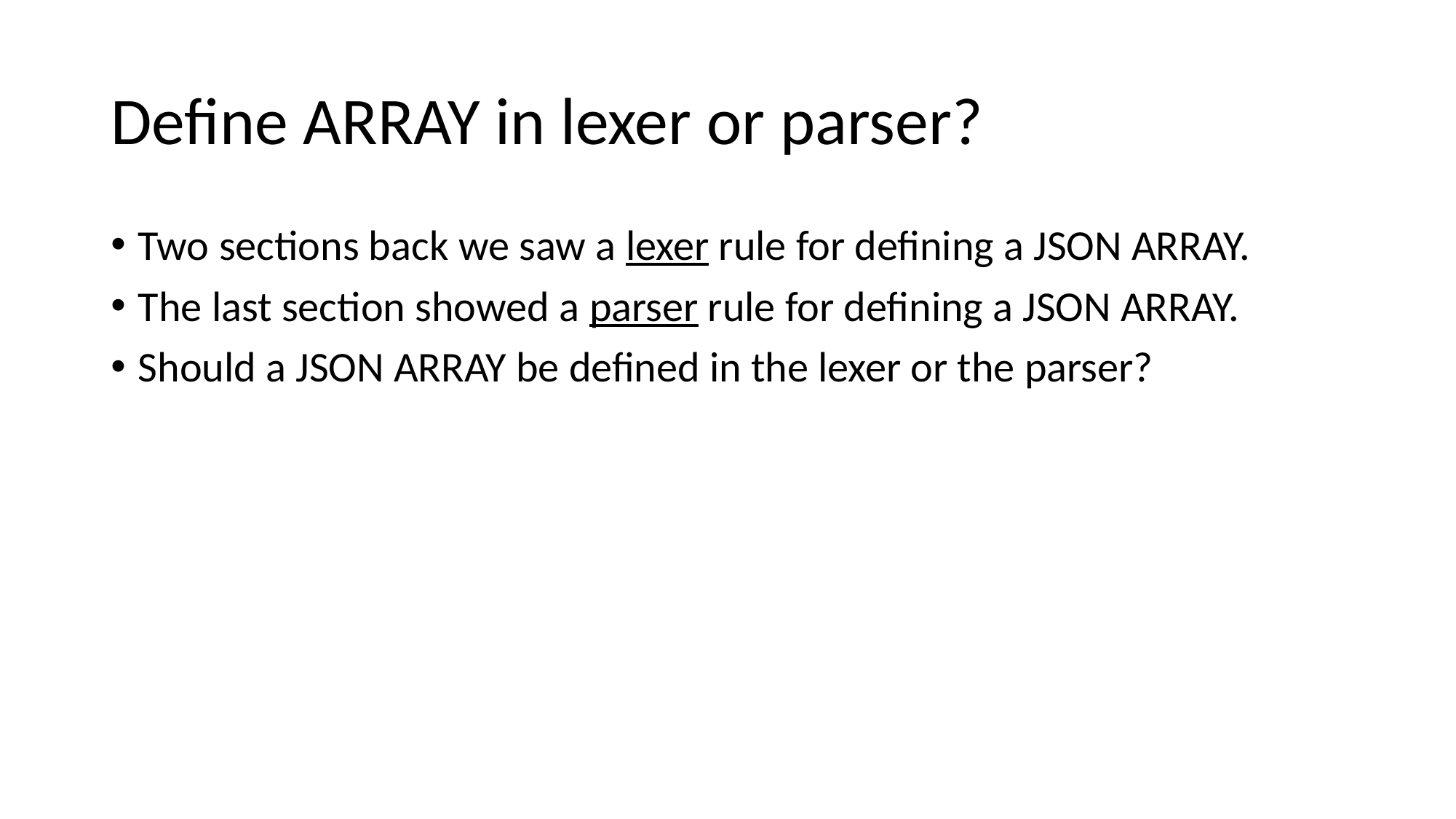

# Define ARRAY in lexer or parser?
Two sections back we saw a lexer rule for defining a JSON ARRAY.
The last section showed a parser rule for defining a JSON ARRAY.
Should a JSON ARRAY be defined in the lexer or the parser?